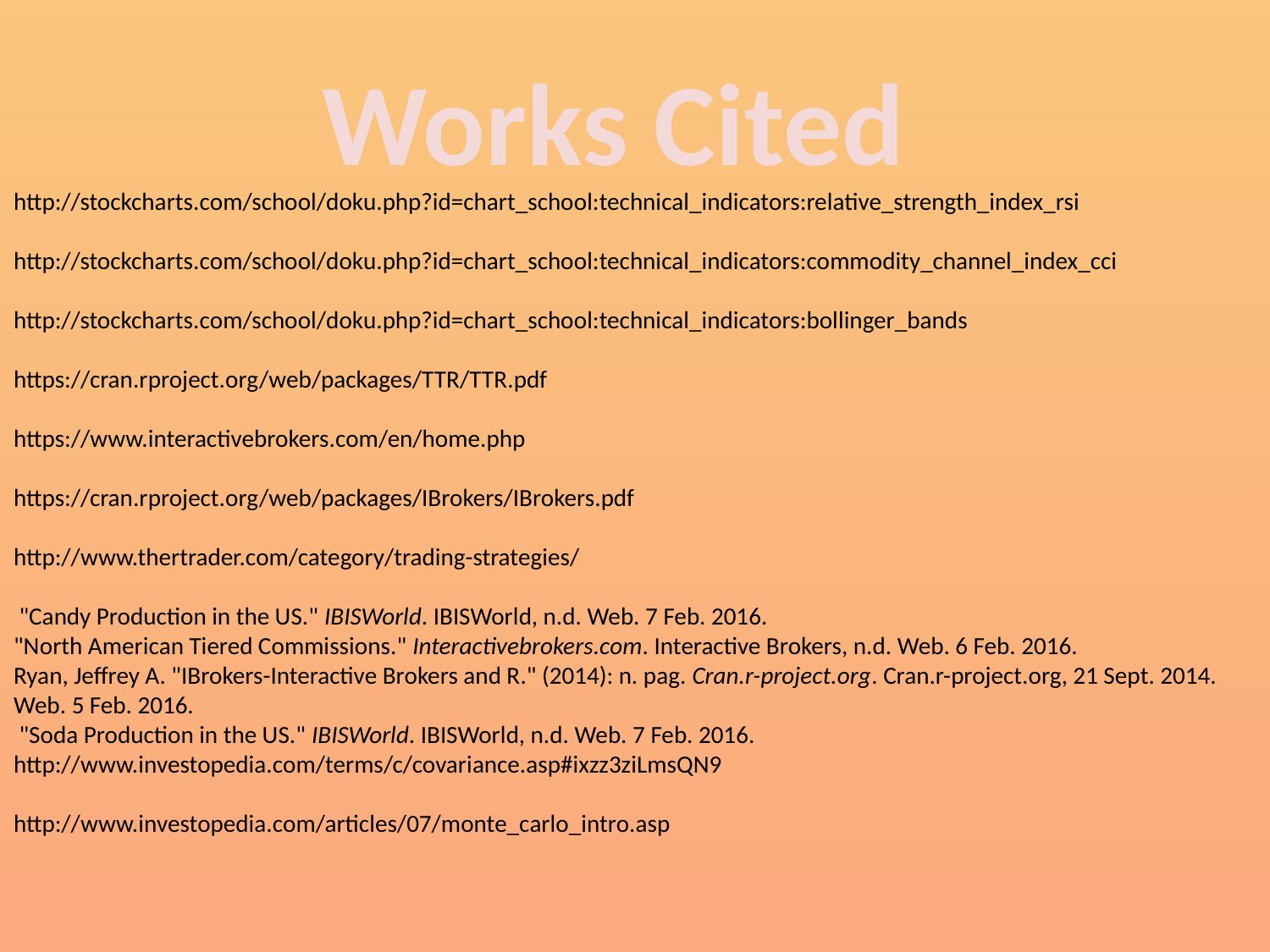

Works Cited
http://stockcharts.com/school/doku.php?id=chart_school:technical_indicators:relative_strength_index_rsi

http://stockcharts.com/school/doku.php?id=chart_school:technical_indicators:commodity_channel_index_cci

http://stockcharts.com/school/doku.php?id=chart_school:technical_indicators:bollinger_bands

https://cran.r­project.org/web/packages/TTR/TTR.pdf

https://www.interactivebrokers.com/en/home.php

https://cran.r­project.org/web/packages/IBrokers/IBrokers.pdf

http://www.thertrader.com/category/trading-strategies/

 "Candy Production in the US." IBISWorld. IBISWorld, n.d. Web. 7 Feb. 2016.
"North American Tiered Commissions." Interactivebrokers.com. Interactive Brokers, n.d. Web. 6 Feb. 2016.
Ryan, Jeffrey A. "IBrokers-Interactive Brokers and R." (2014): n. pag. Cran.r-project.org. Cran.r-project.org, 21 Sept. 2014. Web. 5 Feb. 2016.
 "Soda Production in the US." IBISWorld. IBISWorld, n.d. Web. 7 Feb. 2016.
http://www.investopedia.com/terms/c/covariance.asp#ixzz3ziLmsQN9

http://www.investopedia.com/articles/07/monte_carlo_intro.asp